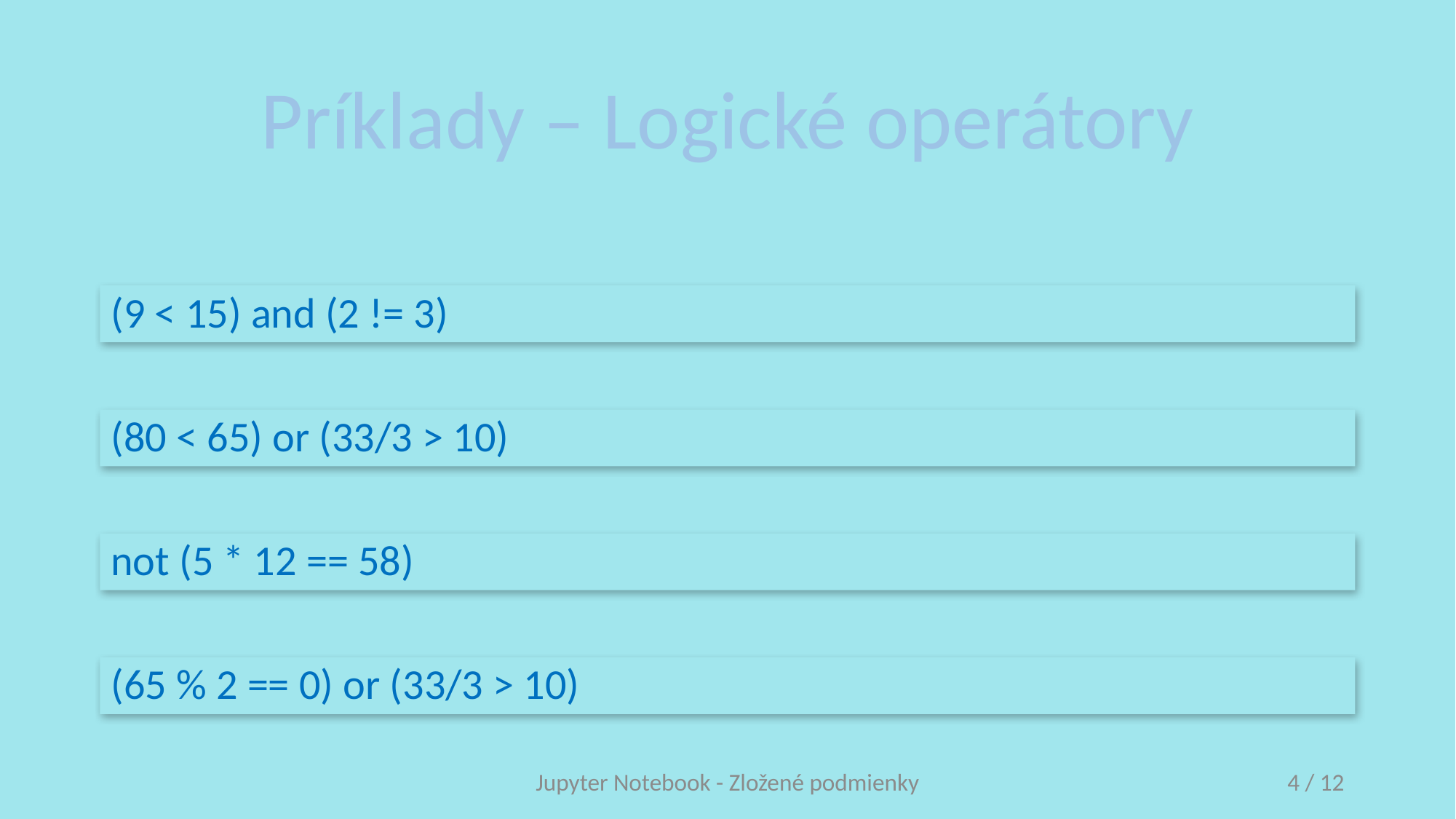

# Príklady – Logické operátory
(9 < 15) and (2 != 3)
(80 < 65) or (33/3 > 10)
not (5 * 12 == 58)
(65 % 2 == 0) or (33/3 > 10)
Jupyter Notebook - Zložené podmienky
4 / 12